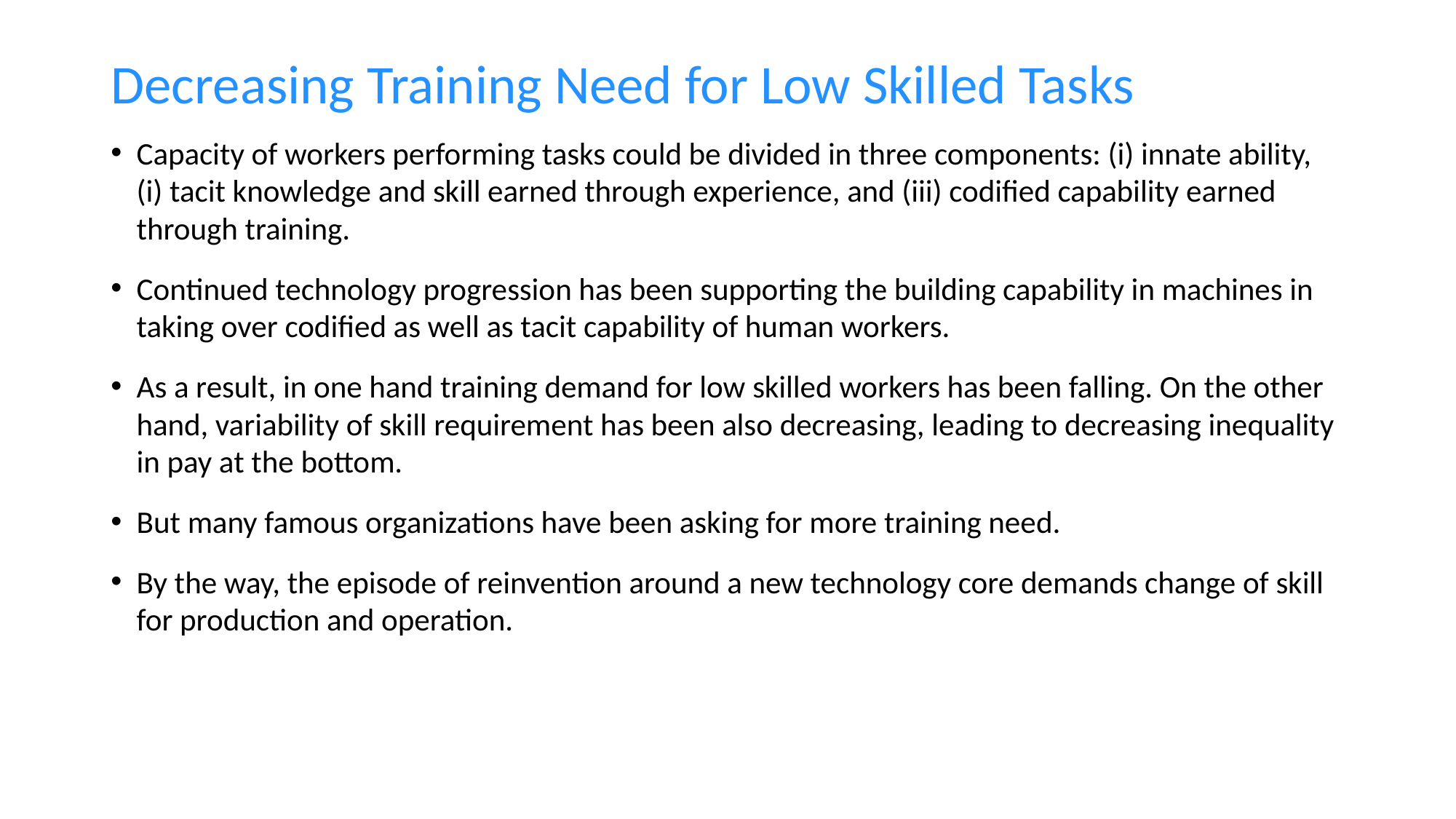

# Decreasing Training Need for Low Skilled Tasks
Capacity of workers performing tasks could be divided in three components: (i) innate ability, (i) tacit knowledge and skill earned through experience, and (iii) codified capability earned through training.
Continued technology progression has been supporting the building capability in machines in taking over codified as well as tacit capability of human workers.
As a result, in one hand training demand for low skilled workers has been falling. On the other hand, variability of skill requirement has been also decreasing, leading to decreasing inequality in pay at the bottom.
But many famous organizations have been asking for more training need.
By the way, the episode of reinvention around a new technology core demands change of skill for production and operation.